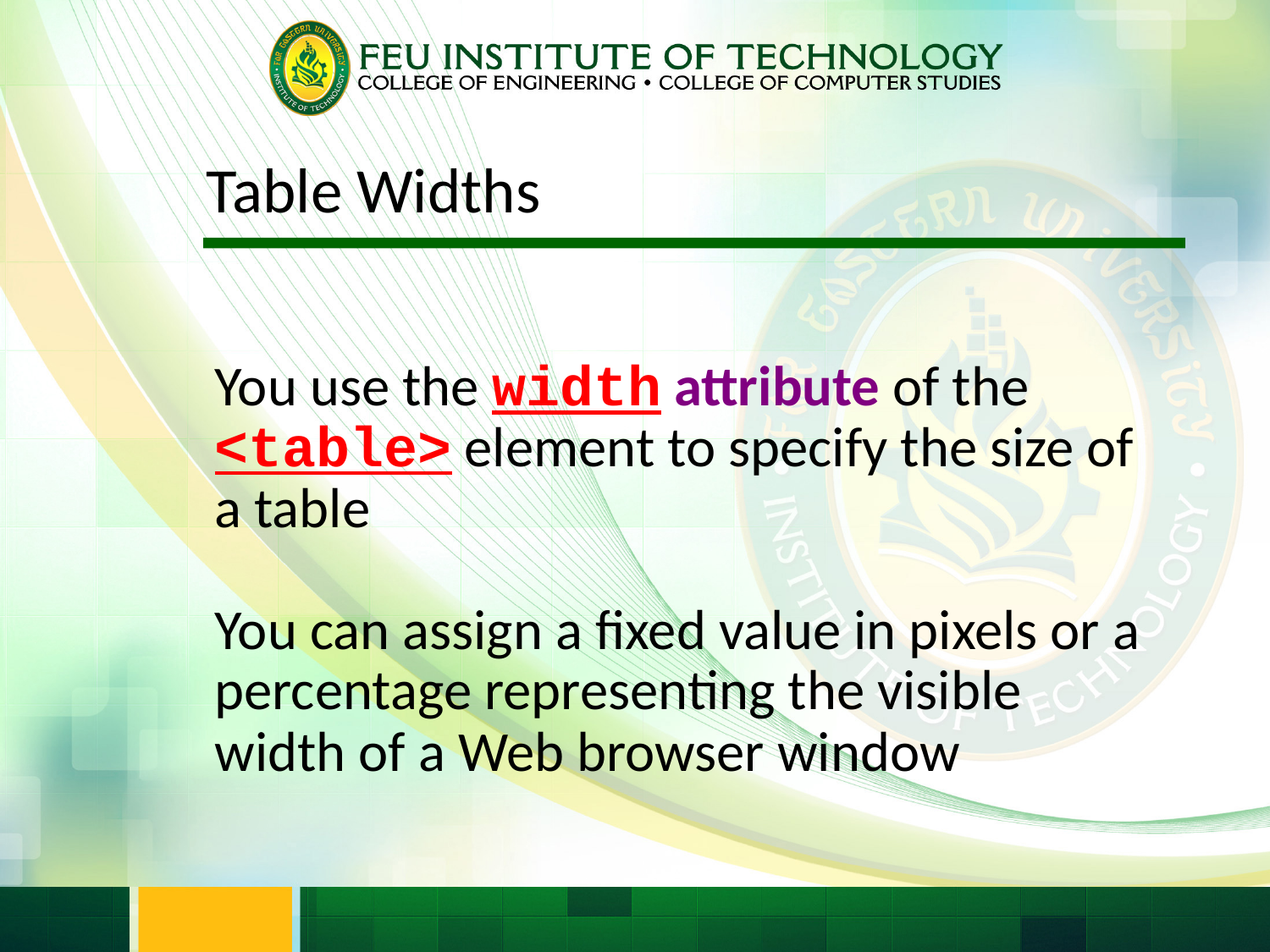

Table Widths

You use the width attribute of the <table> element to specify the size of a table

You can assign a fixed value in pixels or a percentage representing the visible width of a Web browser window